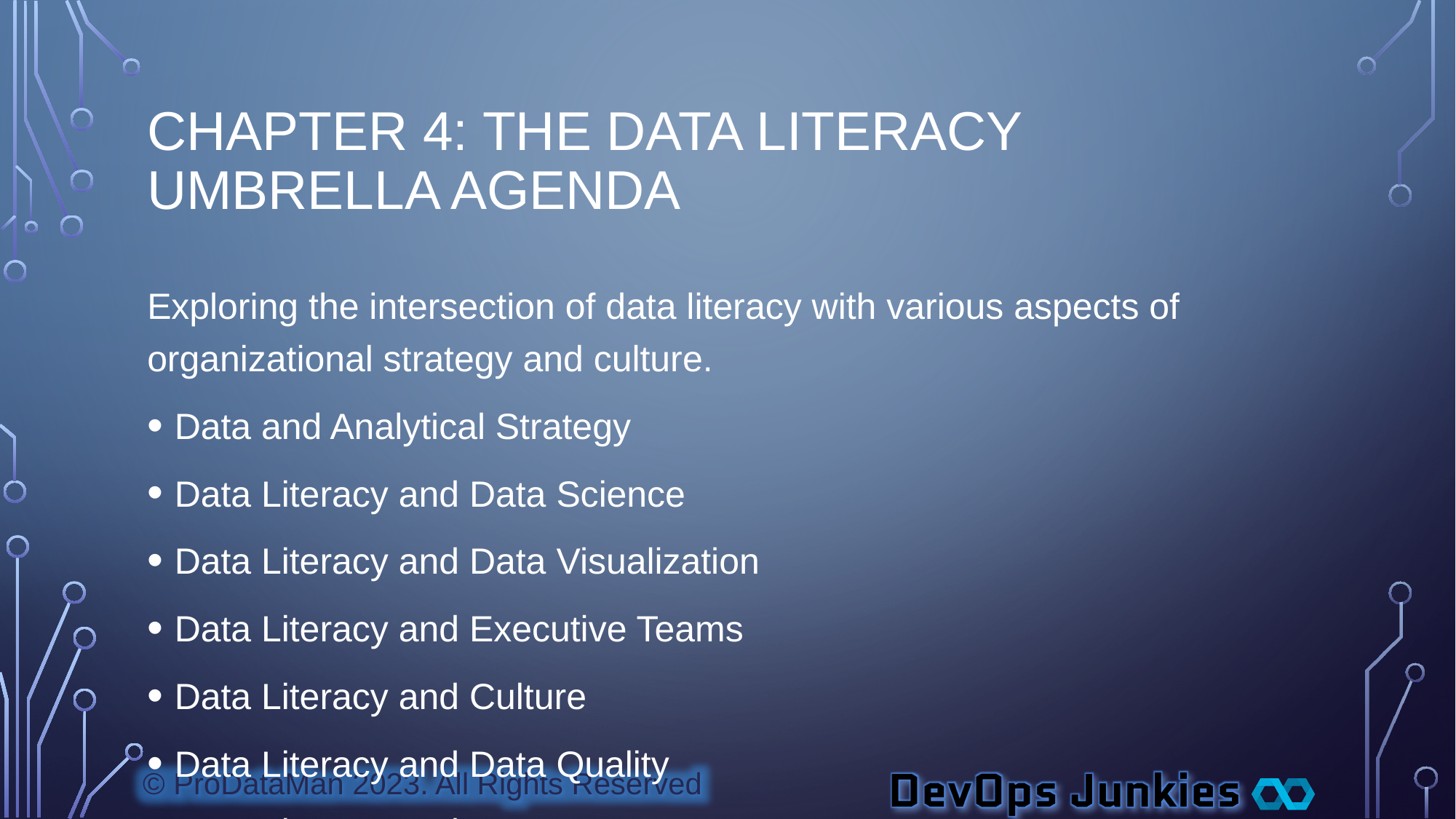

# Chapter 4: The Data Literacy Umbrella Agenda
Exploring the intersection of data literacy with various aspects of organizational strategy and culture.
Data and Analytical Strategy
Data Literacy and Data Science
Data Literacy and Data Visualization
Data Literacy and Executive Teams
Data Literacy and Culture
Data Literacy and Data Quality
Data Literacy and Data Governance
Data Literacy and Ethics and Regulation